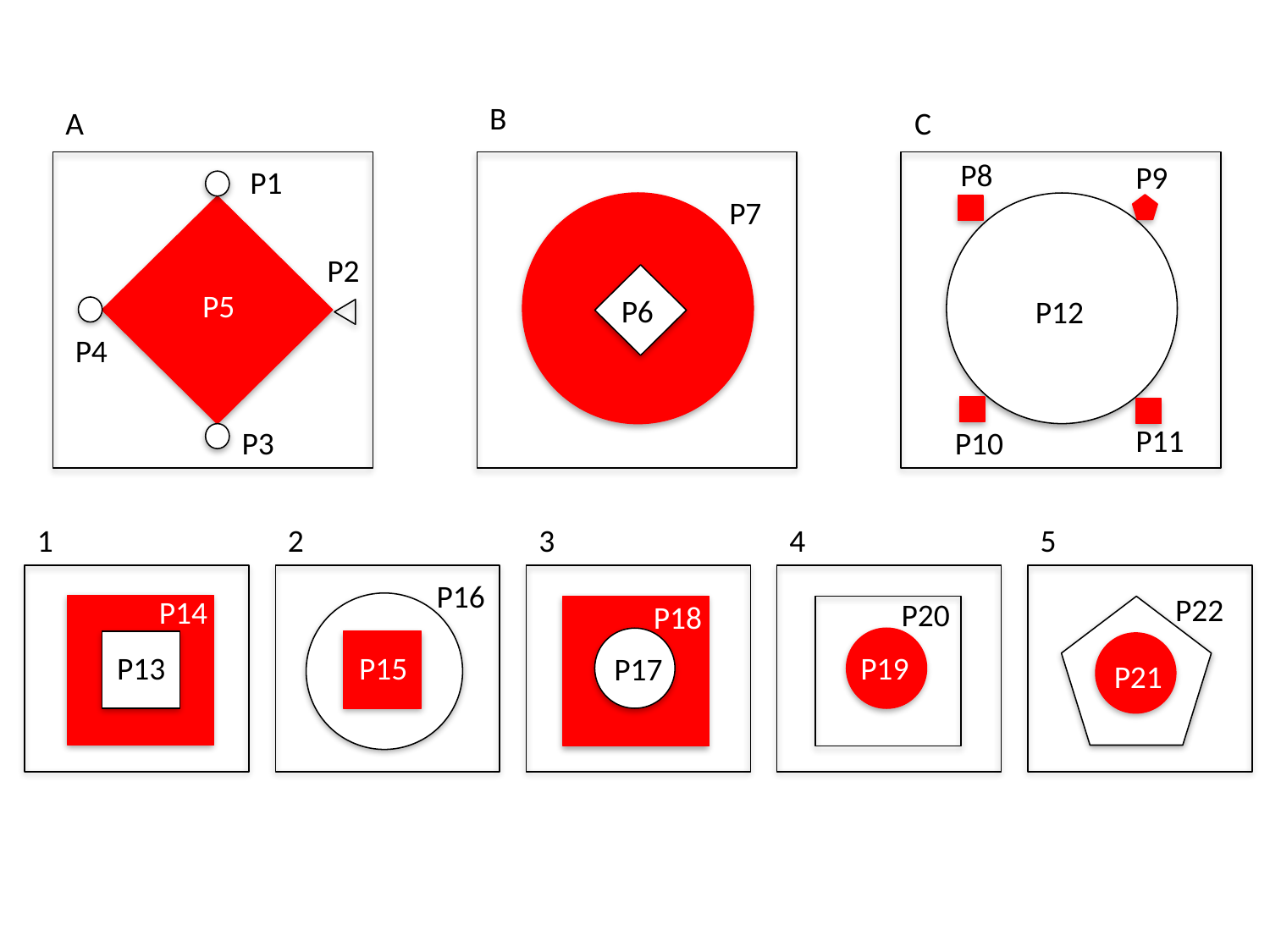

B
A
C
P8
P9

P1
P7
P2
P5
P6
P12
P4
P11
P3
P10
1
2
3
4
5

P16
P22
P14
P20
P18
P19
P13
P15
P17
P21